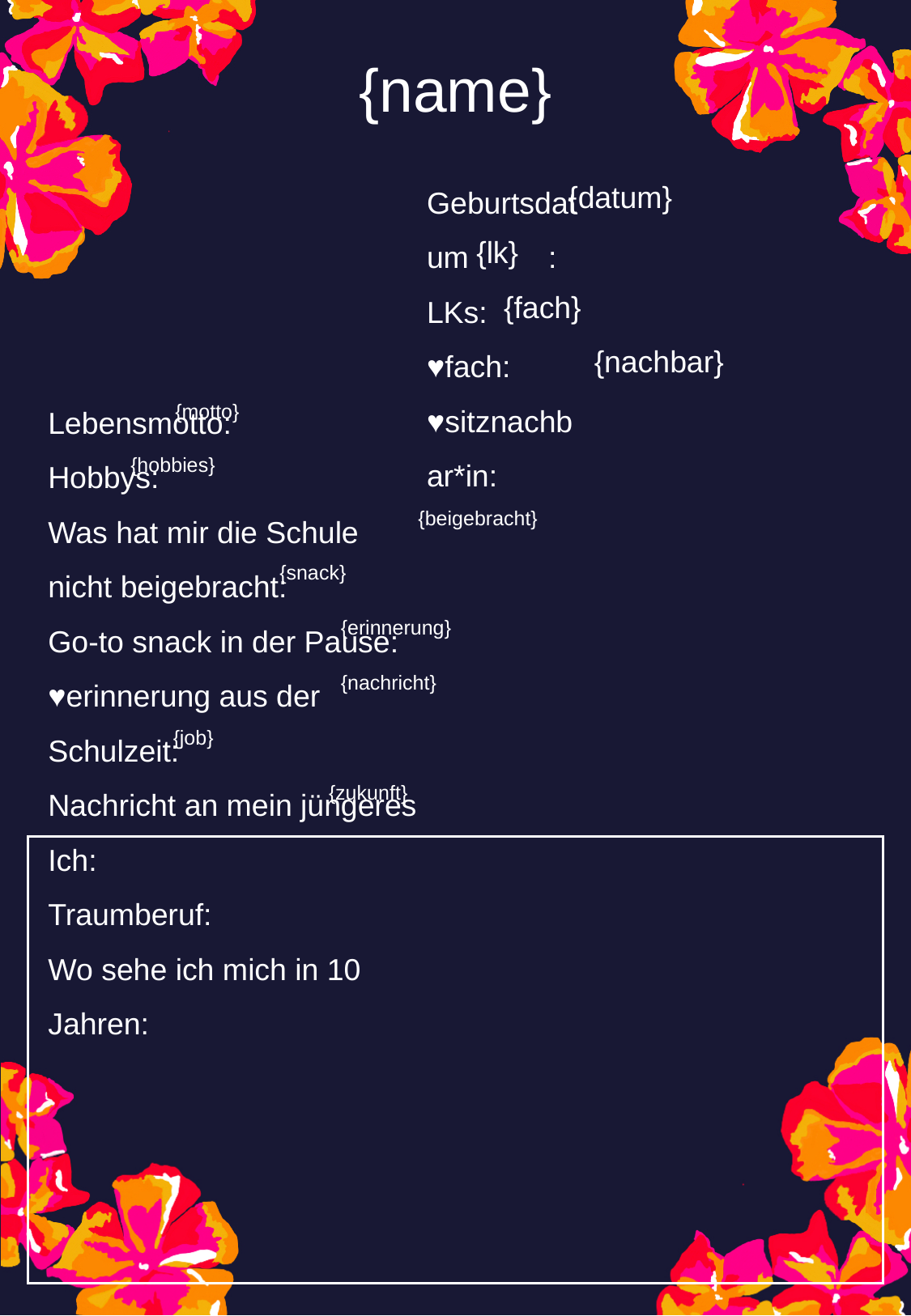

{name}

{datum}
{lk}

{fach}
{nachbar}
{motto}
{hobbies}
{beigebracht}
{snack}
{erinnerung}
{nachricht}
{job}
{zukunft}